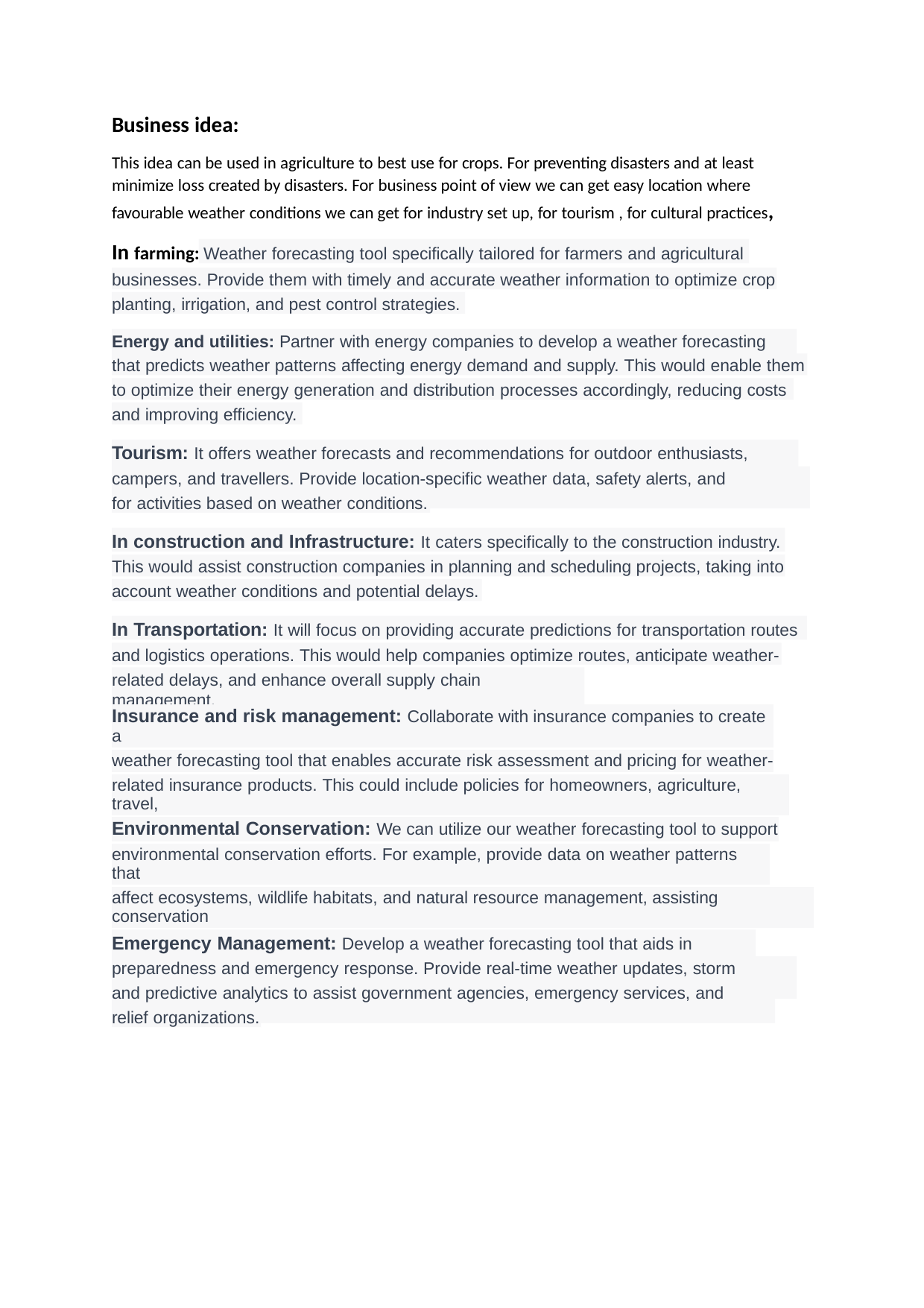

Business idea:
This idea can be used in agriculture to best use for crops. For preventing disasters and at least  minimize loss created by disasters. For business point of view we can get easy location where  favourable weather conditions we can get for industry set up, for tourism , for cultural practices,
In farming:
Weather forecasting tool specifically tailored for farmers and agricultural
businesses. Provide them with timely and accurate weather information to optimize crop
planting, irrigation, and pest control strategies.
Energy and utilities: Partner with energy companies to develop a weather forecasting tool
that predicts weather patterns affecting energy demand and supply. This would enable them
to optimize their energy generation and distribution processes accordingly, reducing costs
and improving efficiency.
Tourism: It offers weather forecasts and recommendations for outdoor enthusiasts, hikers,
campers, and travellers. Provide location-specific weather data, safety alerts, and suggestions
for activities based on weather conditions.
In construction and Infrastructure: It caters specifically to the construction industry.
This would assist construction companies in planning and scheduling projects, taking into
account weather conditions and potential delays.
In Transportation: It will focus on providing accurate predictions for transportation routes
and logistics operations. This would help companies optimize routes, anticipate weather-
related delays, and enhance overall supply chain management.
| Insurance and risk management: Collaborate with insurance companies to create a |  |  |
| --- | --- | --- |
| weather forecasting tool that enables accurate risk assessment and pricing for weather- |  |  |
| related insurance products. This could include policies for homeowners, agriculture, travel, |  |  |
| and more. |  |  |
| Environmental Conservation: We can utilize our weather forecasting tool to support |  |  |  |
| --- | --- | --- | --- |
| environmental conservation efforts. For example, provide data on weather patterns that |  |  |  |
| affect ecosystems, wildlife habitats, and natural resource management, assisting conservation |  |  |  |
| organizations and government agencies in their decision-making processes. |  |  |  |
Emergency Management: Develop a weather forecasting tool that aids in disaster
preparedness and emergency response. Provide real-time weather updates, storm tracking,
and predictive analytics to assist government agencies, emergency services, and disaster
relief organizations.